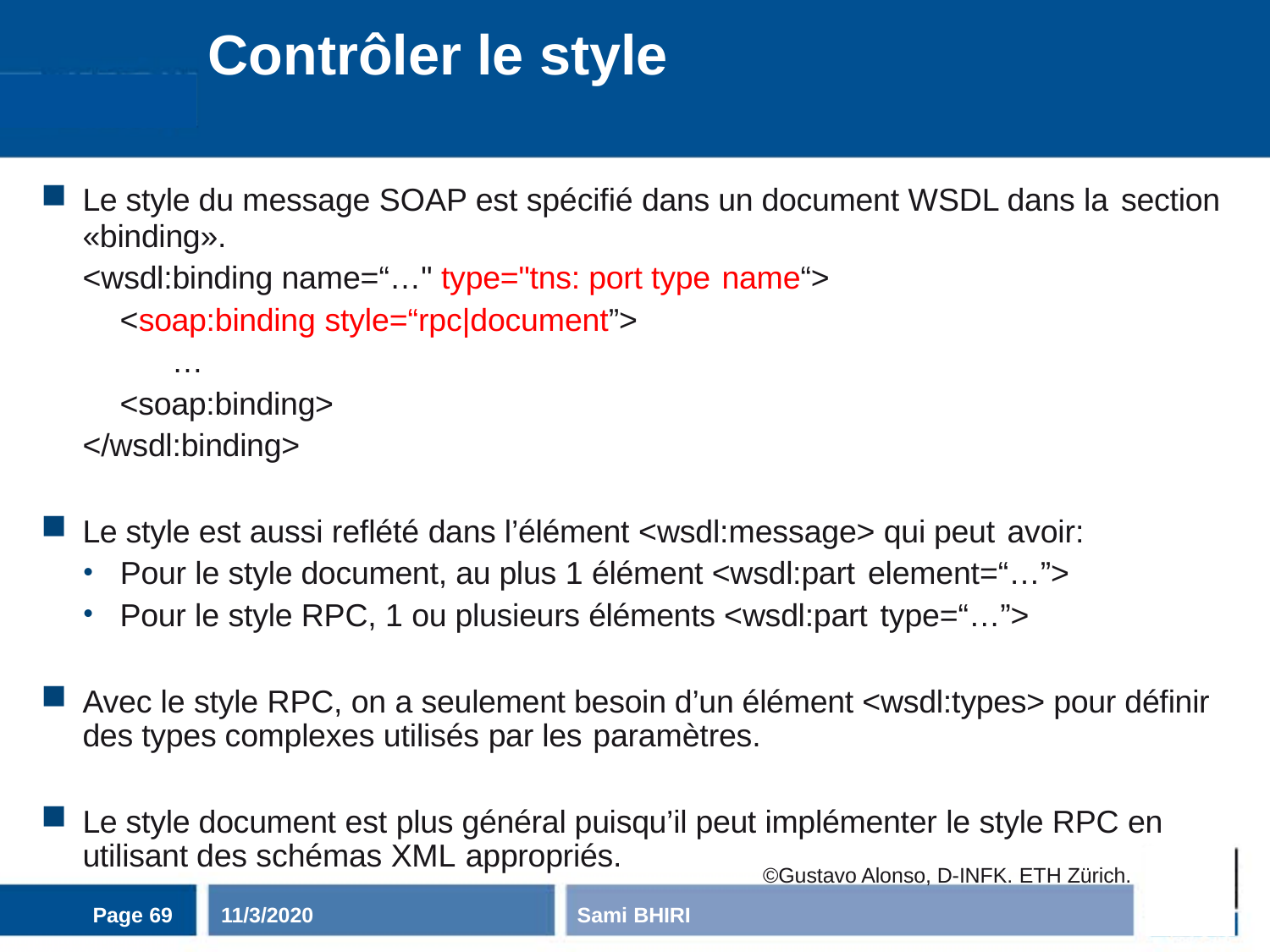

# Contrôler le style

Le style du message SOAP est spécifié dans un document WSDL dans la section
«binding».
<wsdl:binding name=“…" type="tns: port type name“>
<soap:binding style=“rpc|document”>
…
<soap:binding>
</wsdl:binding>

Le style est aussi reflété dans l’élément <wsdl:message> qui peut avoir:
Pour le style document, au plus 1 élément <wsdl:part element=“…”>
Pour le style RPC, 1 ou plusieurs éléments <wsdl:part type=“…”>

Avec le style RPC, on a seulement besoin d’un élément <wsdl:types> pour définir  des types complexes utilisés par les paramètres.

Le style document est plus général puisqu’il peut implémenter le style RPC en  utilisant des schémas XML appropriés.

©Gustavo Alonso, D-INFK. ETH Zürich.
Page 69
11/3/2020
Sami BHIRI